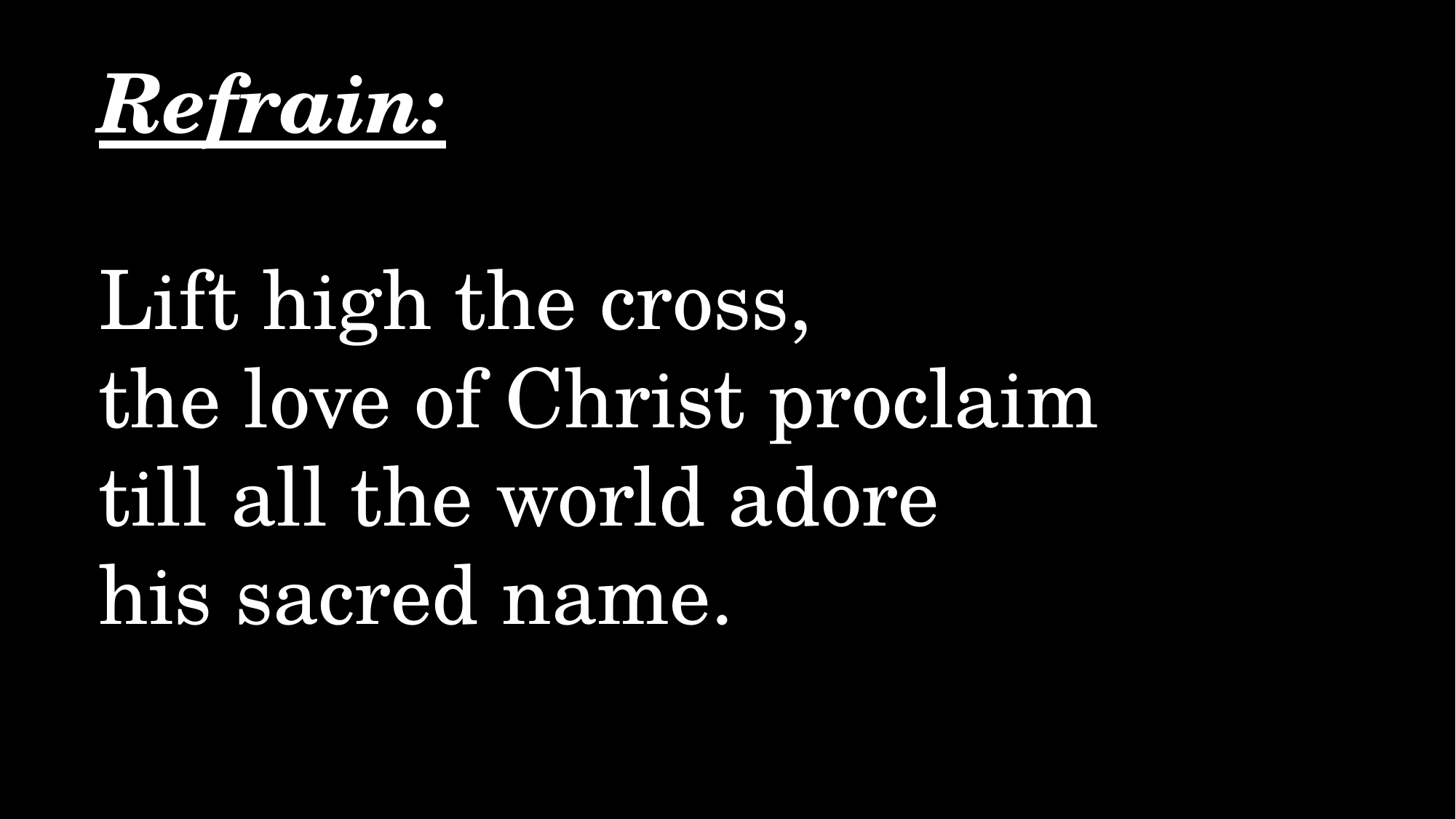

Refrain:

Lift high the cross,
the love of Christ proclaim
till all the world adore
his sacred name.